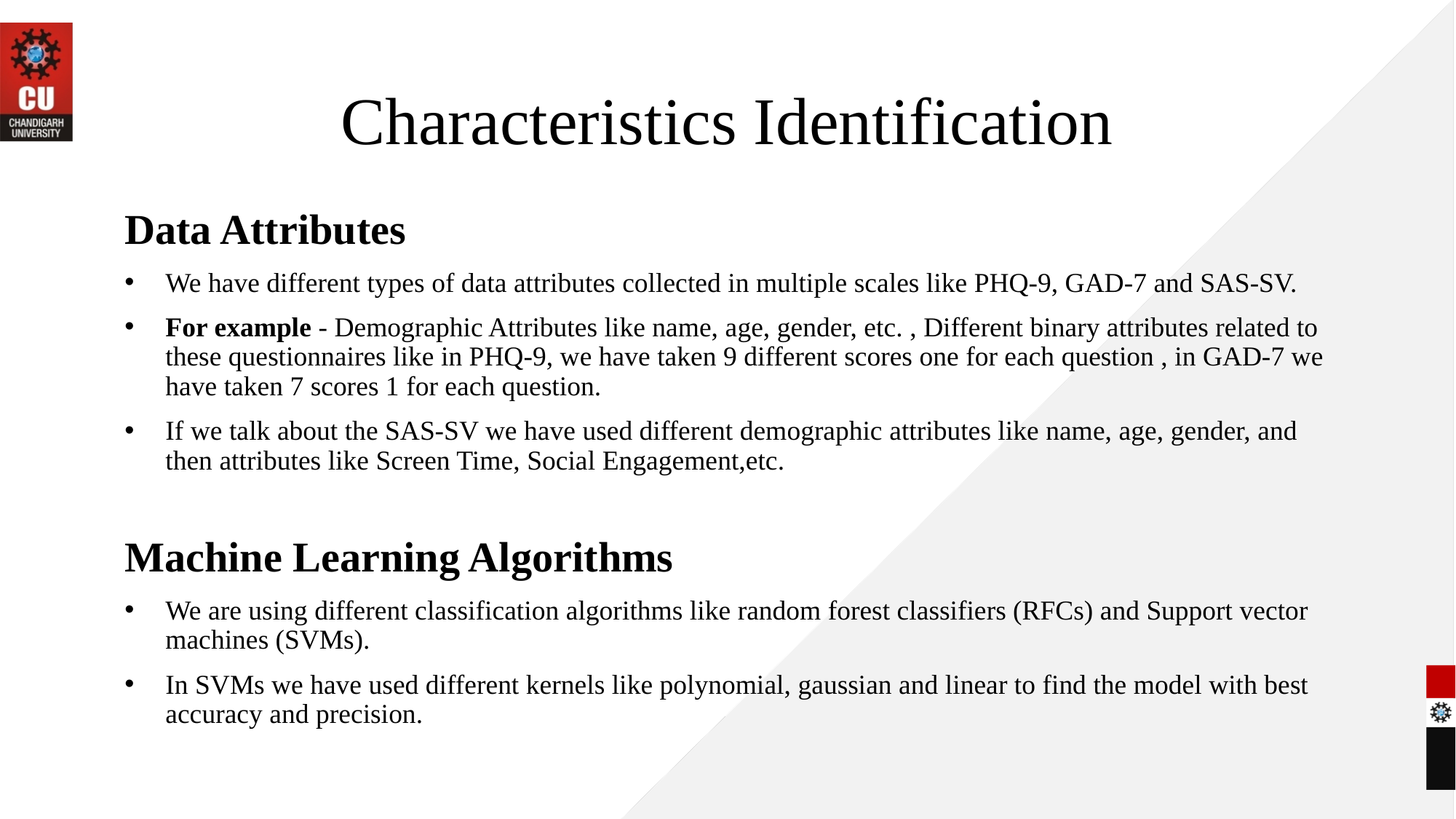

# Characteristics Identification
Data Attributes
We have different types of data attributes collected in multiple scales like PHQ-9, GAD-7 and SAS-SV.
For example - Demographic Attributes like name, age, gender, etc. , Different binary attributes related to these questionnaires like in PHQ-9, we have taken 9 different scores one for each question , in GAD-7 we have taken 7 scores 1 for each question.
If we talk about the SAS-SV we have used different demographic attributes like name, age, gender, and then attributes like Screen Time, Social Engagement,etc.

Machine Learning Algorithms
We are using different classification algorithms like random forest classifiers (RFCs) and Support vector machines (SVMs).
In SVMs we have used different kernels like polynomial, gaussian and linear to find the model with best accuracy and precision.
10